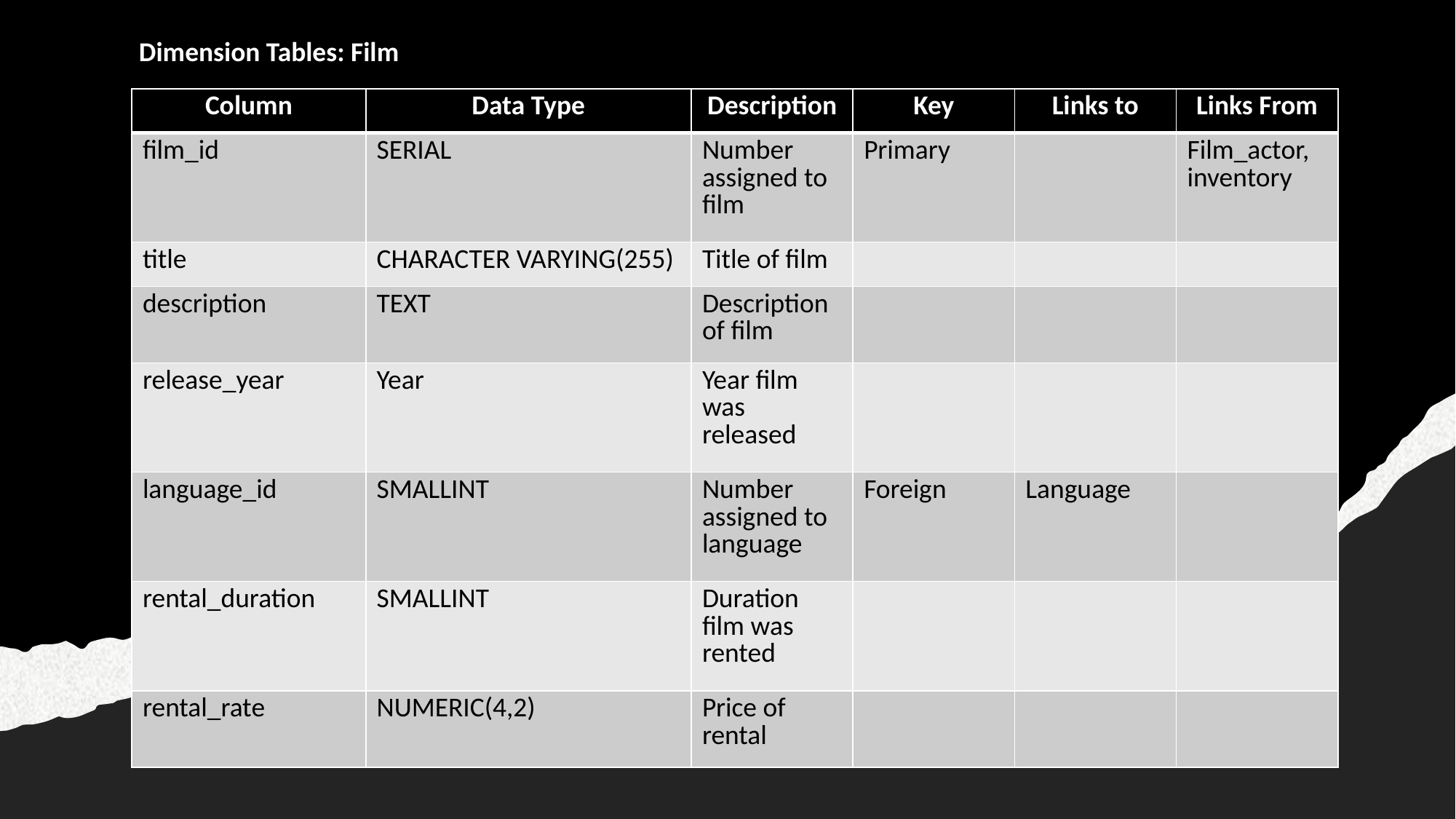

Dimension Tables: Film
| Column | Data Type | Description | Key | Links to | Links From |
| --- | --- | --- | --- | --- | --- |
| film\_id | SERIAL | Number assigned to film | Primary |  | Film\_actor, inventory |
| title | CHARACTER VARYING(255) | Title of film |  |  |  |
| description | TEXT | Description of film |  |  |  |
| release\_year | Year | Year film was released |  |  |  |
| language\_id | SMALLINT | Number assigned to language | Foreign | Language |  |
| rental\_duration | SMALLINT | Duration film was rented |  |  |  |
| rental\_rate | NUMERIC(4,2) | Price of rental |  |  |  |

19